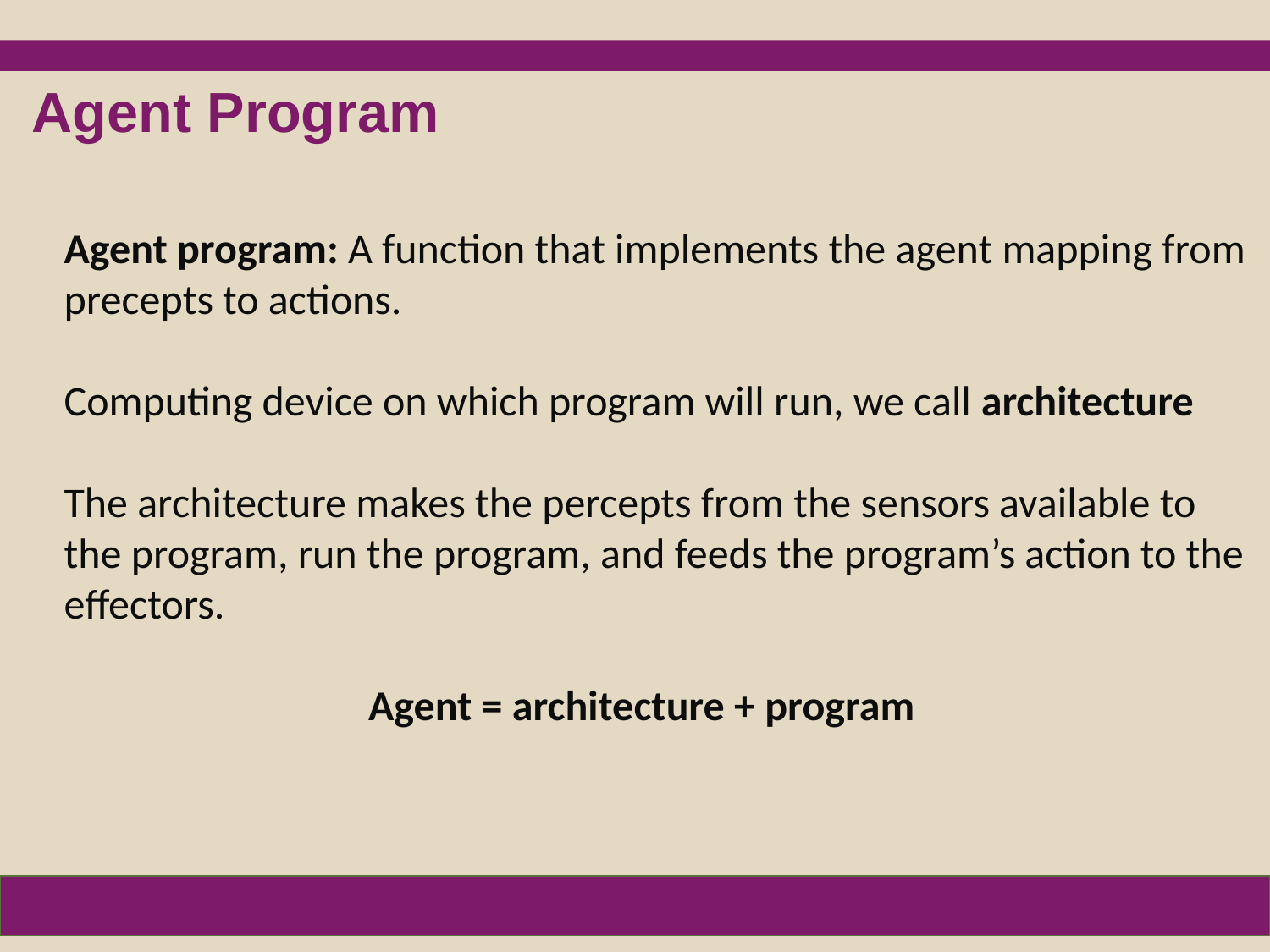

Agent Program

Agent program: A function that implements the agent mapping from precepts to actions.

Computing device on which program will run, we call architecture

The architecture makes the percepts from the sensors available to the program, run the program, and feeds the program’s action to the effectors.

Agent = architecture + program